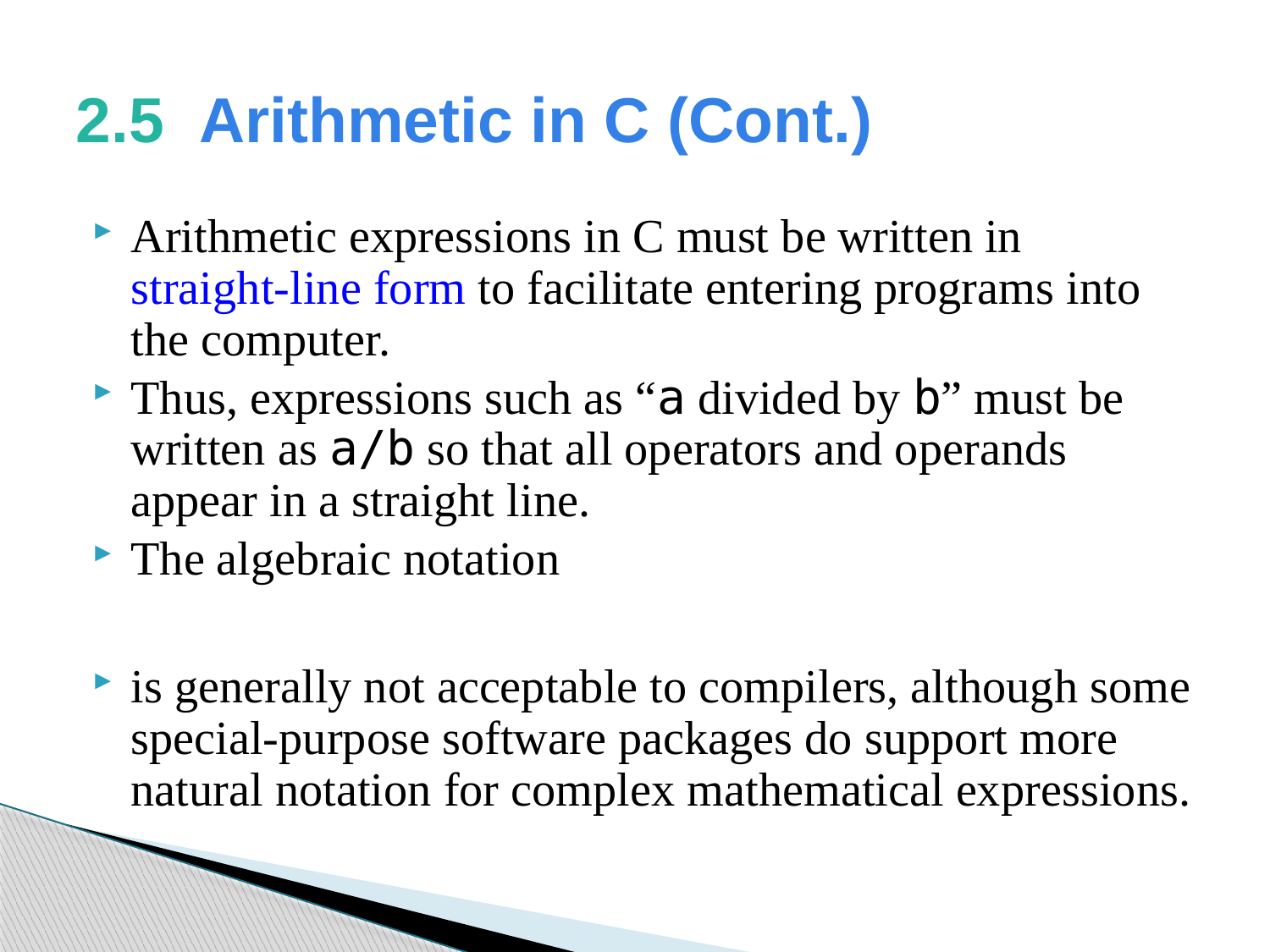

# 2.5  Arithmetic in C (Cont.)
Arithmetic expressions in C must be written in straight-line form to facilitate entering programs into the computer.
Thus, expressions such as “a divided by b” must be written as a/b so that all operators and operands appear in a straight line.
The algebraic notation

is generally not acceptable to compilers, although some special-purpose software packages do support more natural notation for complex mathematical expressions.